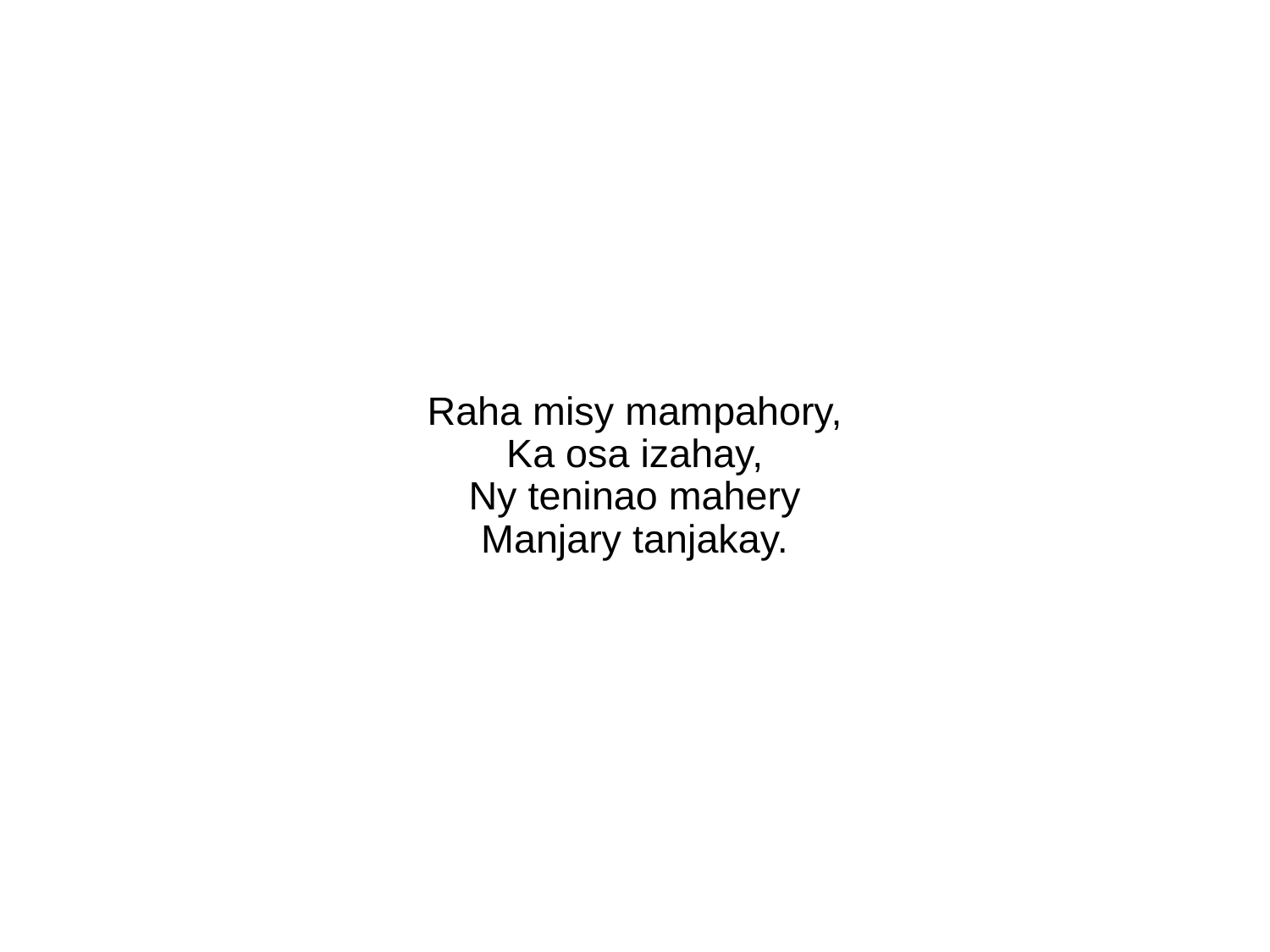

Raha misy mampahory,
Ka osa izahay,
Ny teninao mahery
Manjary tanjakay.